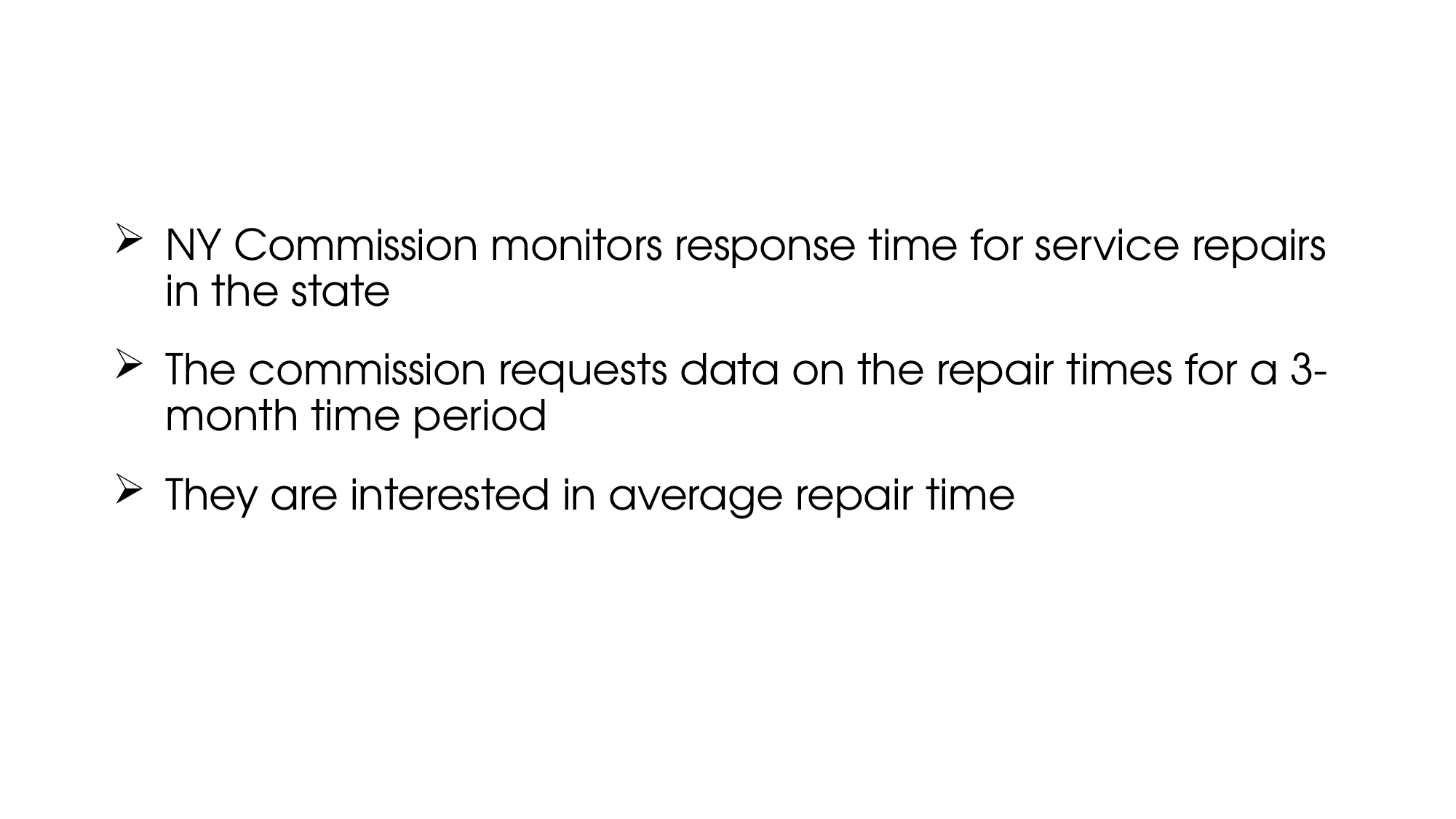

#
NY Commission monitors response time for service repairs in the state
The commission requests data on the repair times for a 3-month time period
They are interested in average repair time